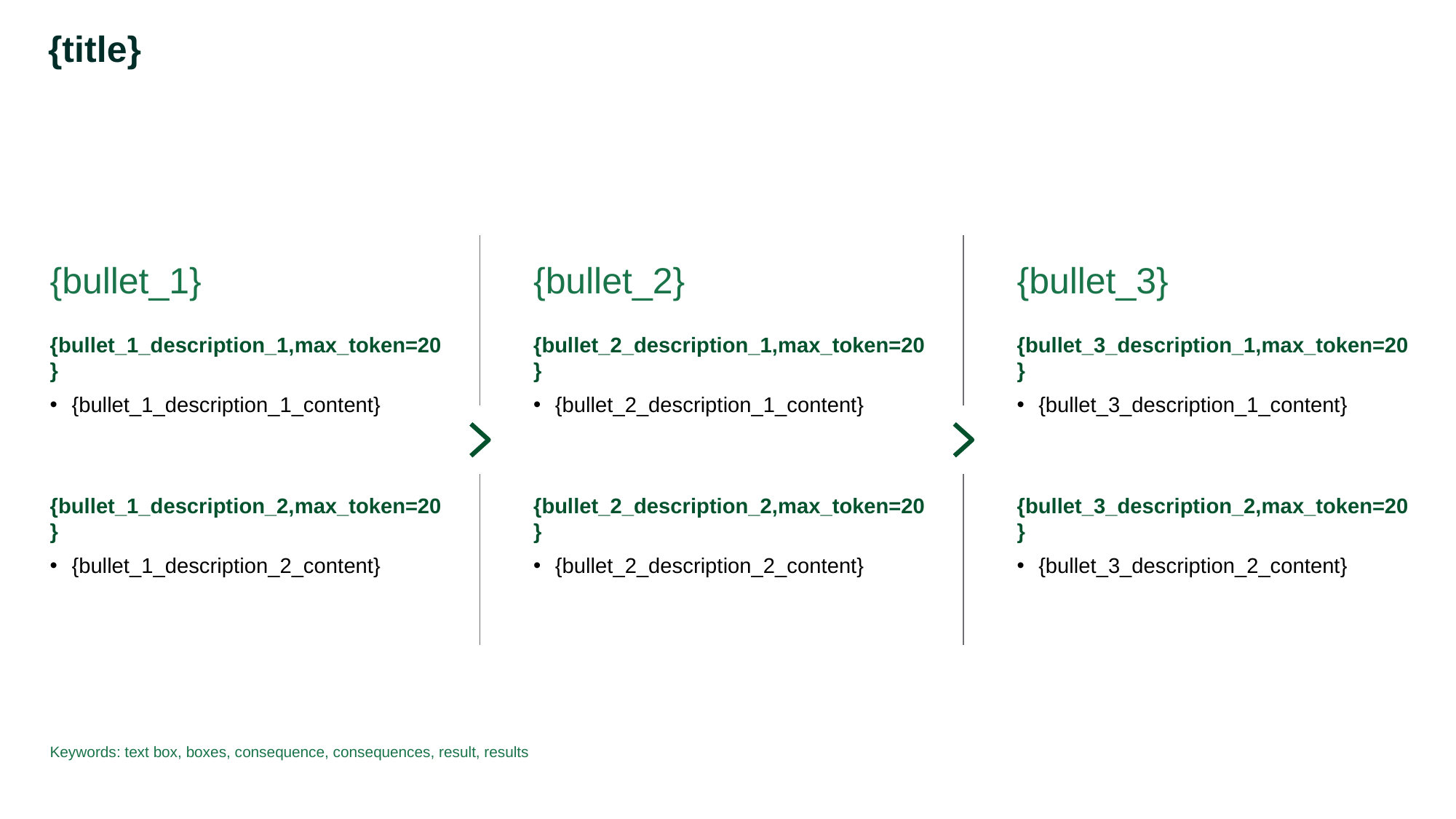

# {title}

{bullet_1}
{bullet_2}
{bullet_3}
{bullet_1_description_1,max_token=20}
{bullet_1_description_1_content}
{bullet_2_description_1,max_token=20}
{bullet_2_description_1_content}
{bullet_3_description_1,max_token=20}
{bullet_3_description_1_content}
{bullet_1_description_2,max_token=20}
{bullet_1_description_2_content}
{bullet_2_description_2,max_token=20}
{bullet_2_description_2_content}
{bullet_3_description_2,max_token=20}
{bullet_3_description_2_content}
Keywords: text box, boxes, consequence, consequences, result, results